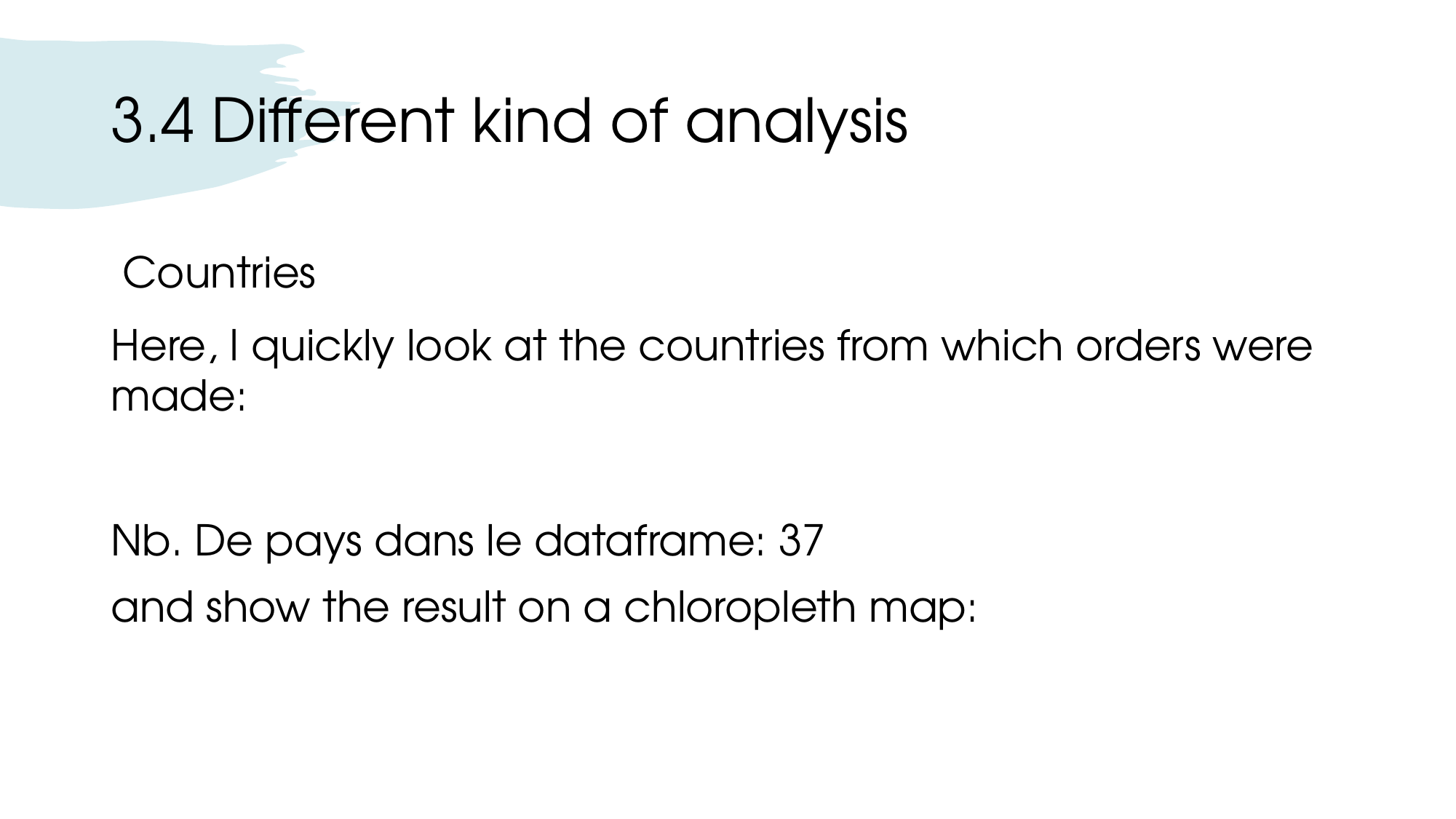

# 3.4 Different kind of analysis
 Countries
Here, I quickly look at the countries from which orders were made:

Nb. De pays dans le dataframe: 37
and show the result on a chloropleth map: